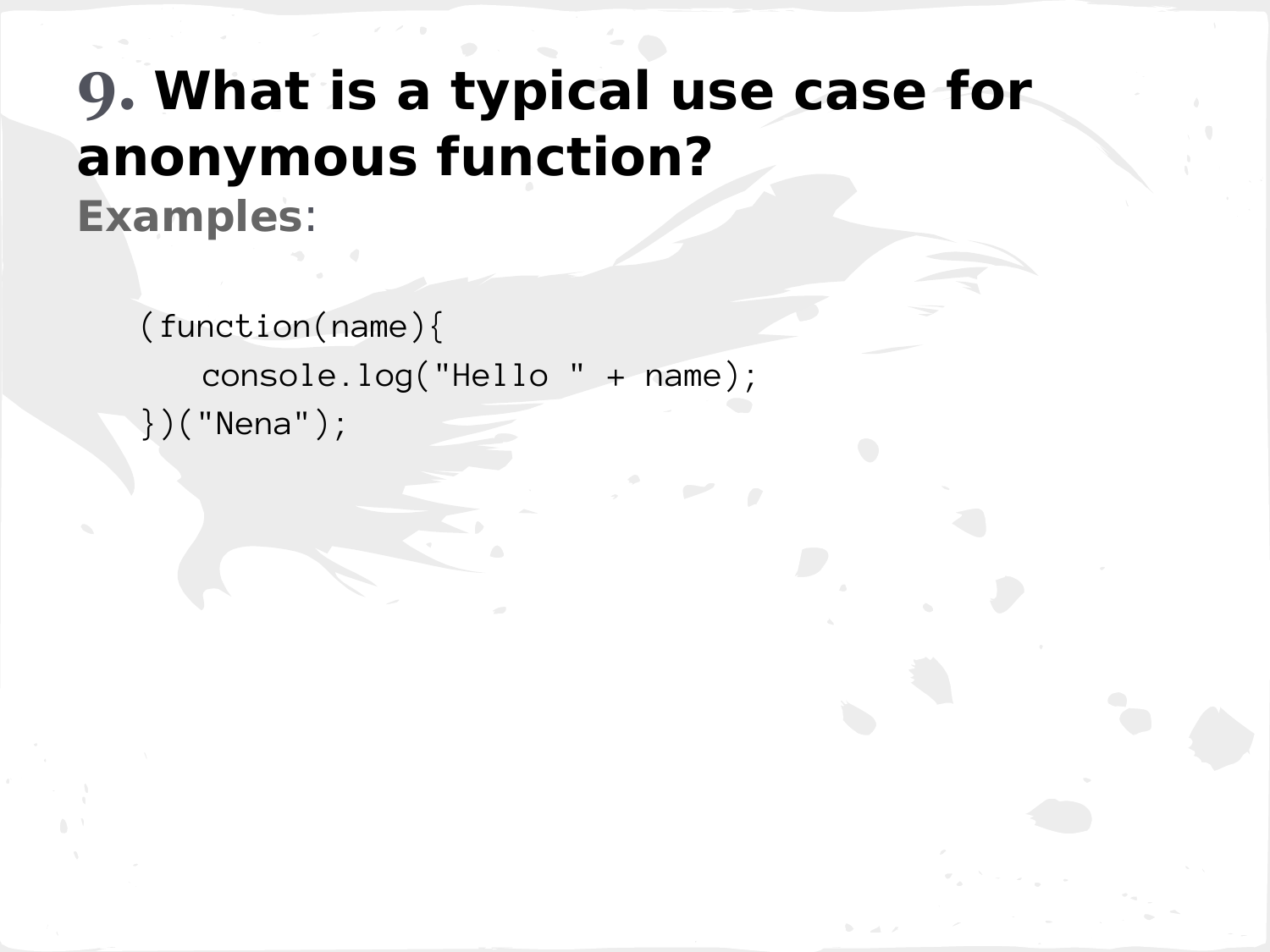

9. What is a typical use case for anonymous function?
Examples:

(function(name){
console.log("Hello " + name);
})("Nena");